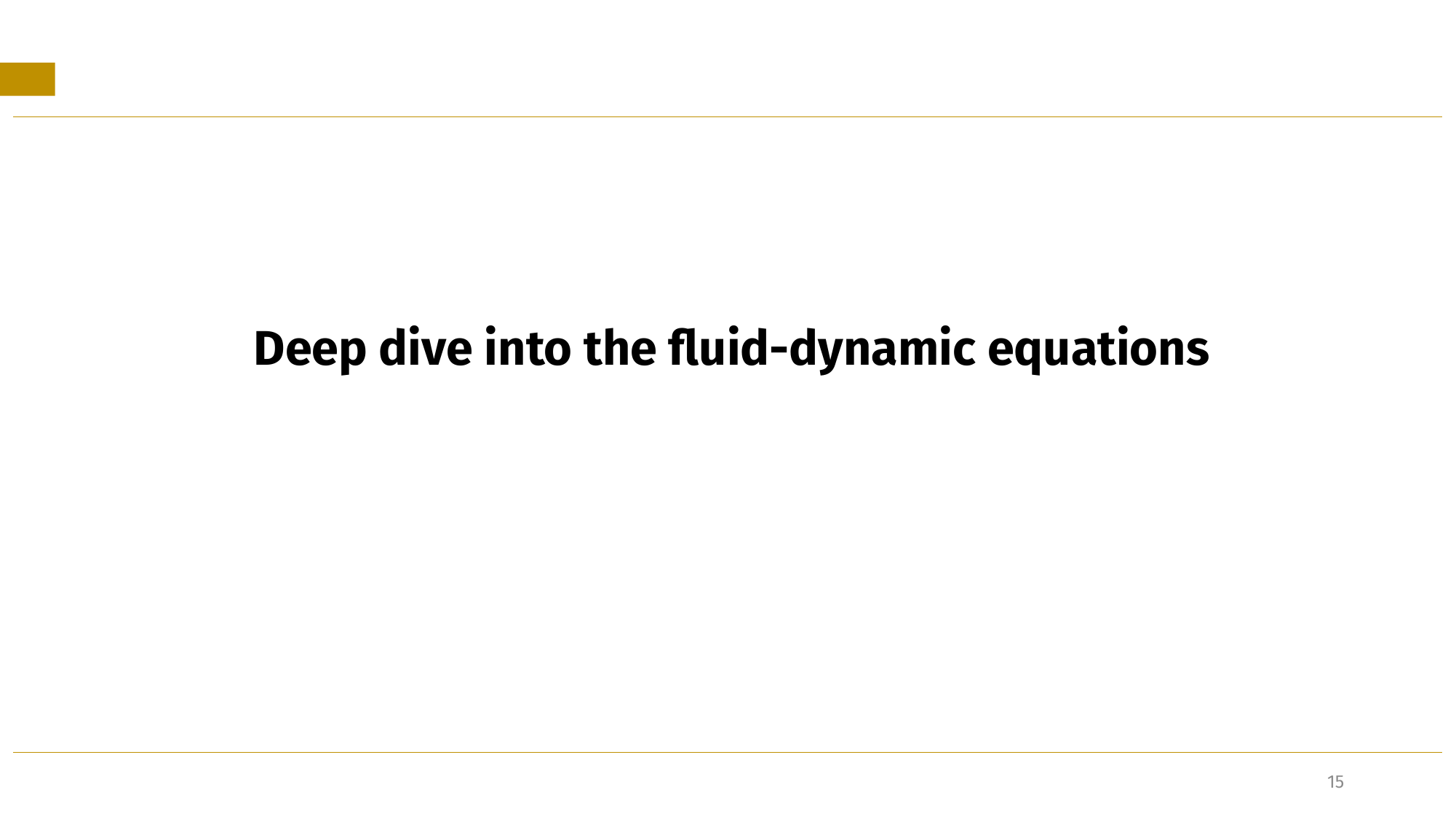

Deep dive into the fluid-dynamic equations
15